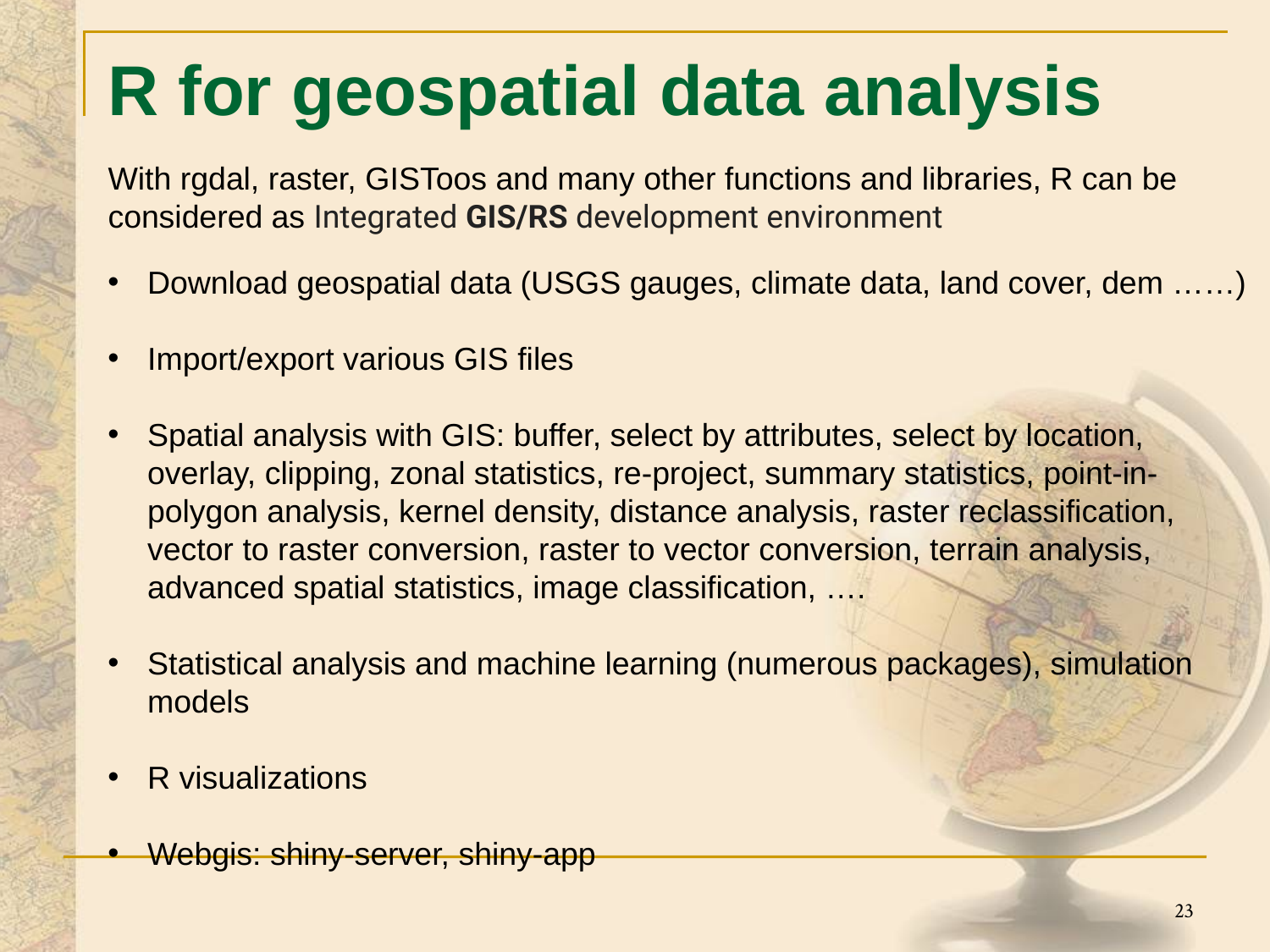

# R for geospatial data analysis
With rgdal, raster, GISToos and many other functions and libraries, R can be
considered as Integrated GIS/RS development environment
Download geospatial data (USGS gauges, climate data, land cover, dem ……)

Import/export various GIS files

Spatial analysis with GIS: buffer, select by attributes, select by location, overlay, clipping, zonal statistics, re-project, summary statistics, point-in-polygon analysis, kernel density, distance analysis, raster reclassification, vector to raster conversion, raster to vector conversion, terrain analysis, advanced spatial statistics, image classification, ….

Statistical analysis and machine learning (numerous packages), simulation models

R visualizations

Webgis: shiny-server, shiny-app

23